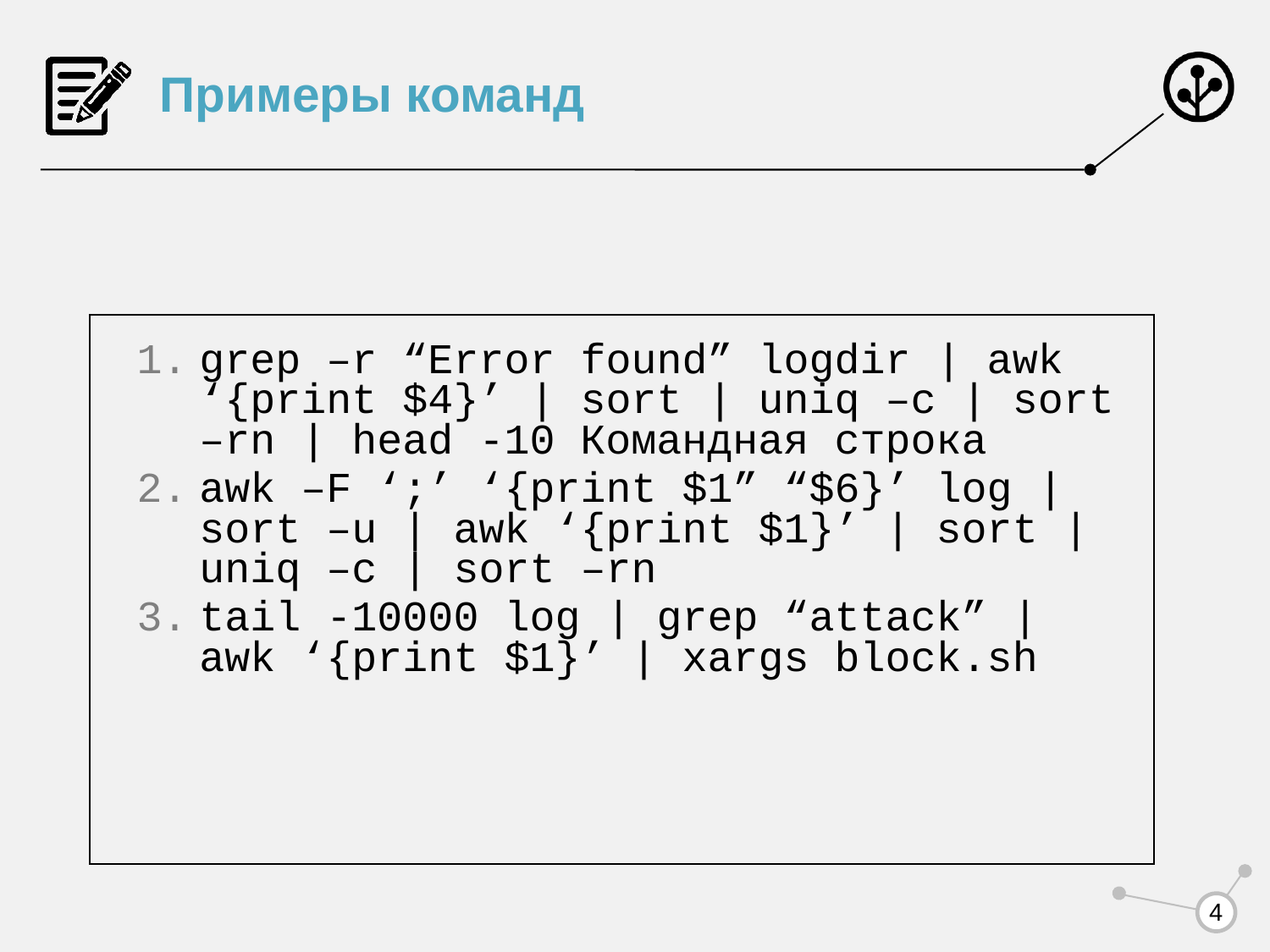

# Примеры команд

grep –r “Error found” logdir | awk ‘{print $4}’ | sort | uniq –c | sort –rn | head -10 Командная строка
awk –F ‘;’ ‘{print $1” “$6}’ log | sort –u | awk ‘{print $1}’ | sort | uniq –c | sort –rn
tail -10000 log | grep “attack” | awk ‘{print $1}’ | xargs block.sh
4